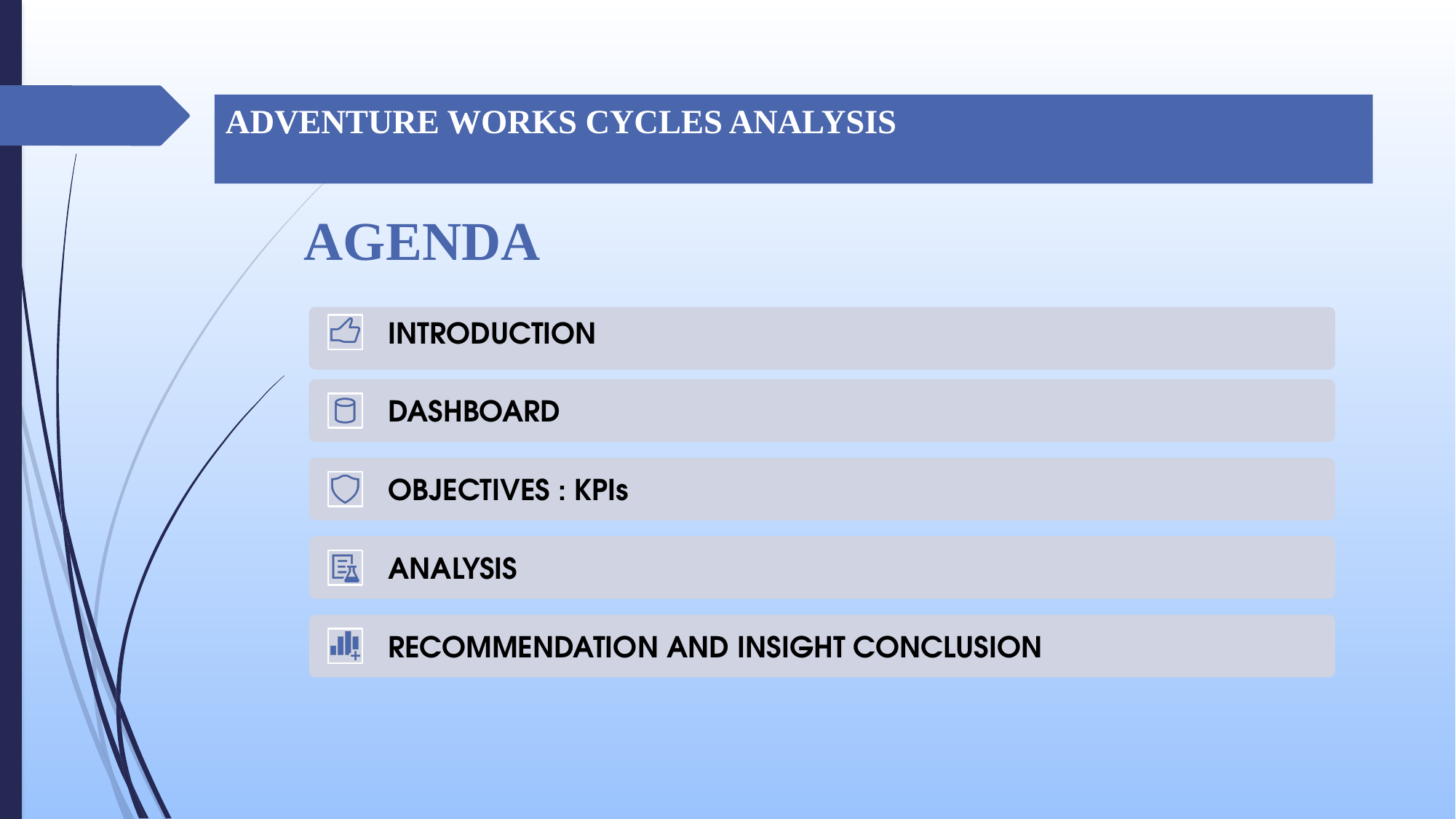

# ADVENTURE WORKS CYCLES ANALYSIS
AGENDA
INTRODUCTION
DASHBOARD
OBJECTIVES : KPIs
ANALYSIS
RECOMMENDATION AND INSIGHT CONCLUSION